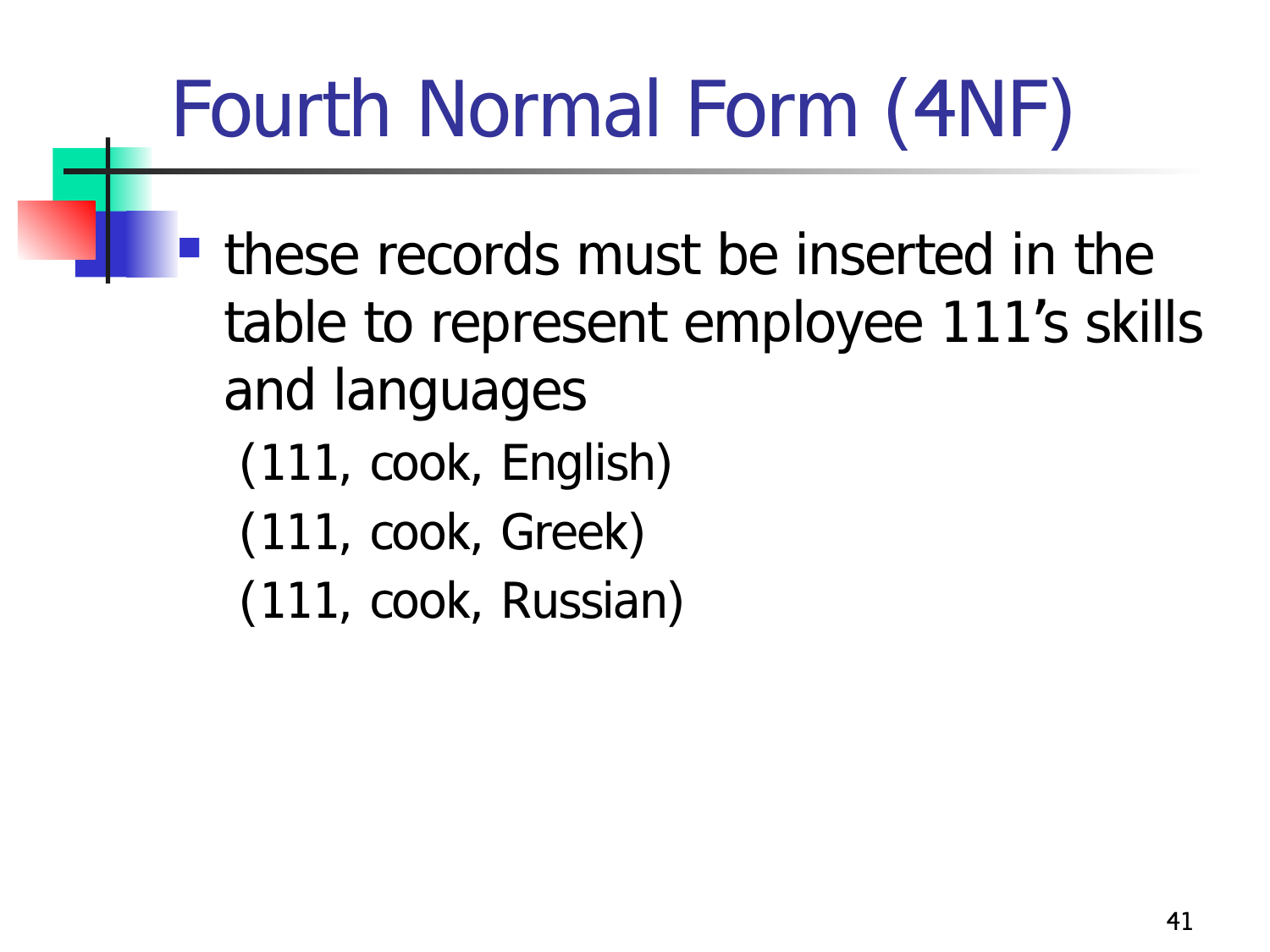

# Fourth Normal Form (4NF)
these records must be inserted in the table to represent employee 111’s skills and languages
(111, cook, English)
(111, cook, Greek)
(111, cook, Russian)

41